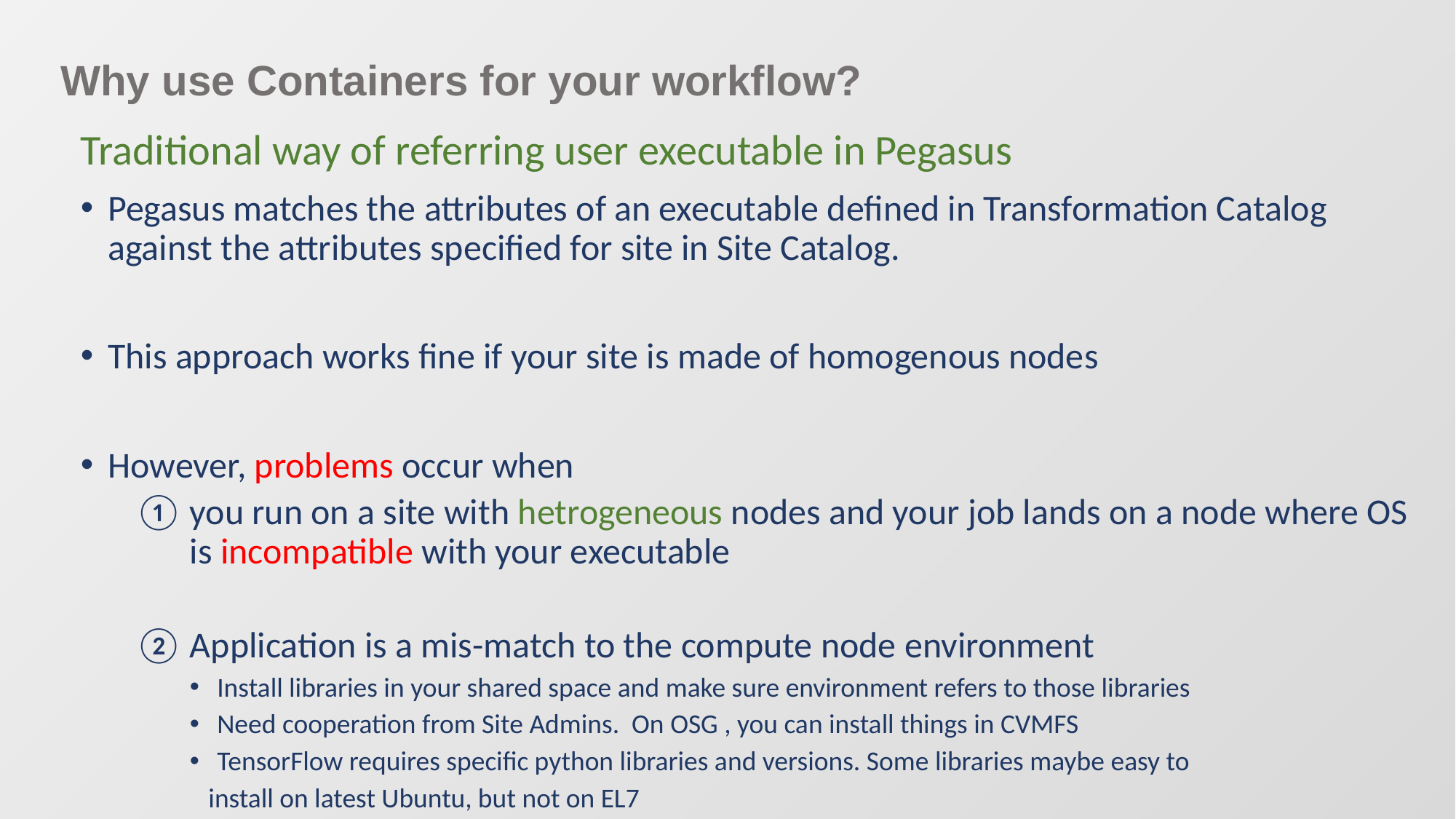

# Why use Containers for your workflow?
Traditional way of referring user executable in Pegasus
Pegasus matches the attributes of an executable defined in Transformation Catalog against the attributes specified for site in Site Catalog.

This approach works fine if your site is made of homogenous nodes

However, problems occur when
you run on a site with hetrogeneous nodes and your job lands on a node where OS is incompatible with your executable

Application is a mis-match to the compute node environment
Install libraries in your shared space and make sure environment refers to those libraries
Need cooperation from Site Admins.  On OSG , you can install things in CVMFS
TensorFlow requires specific python libraries and versions. Some libraries maybe easy to
   install on latest Ubuntu, but not on EL7